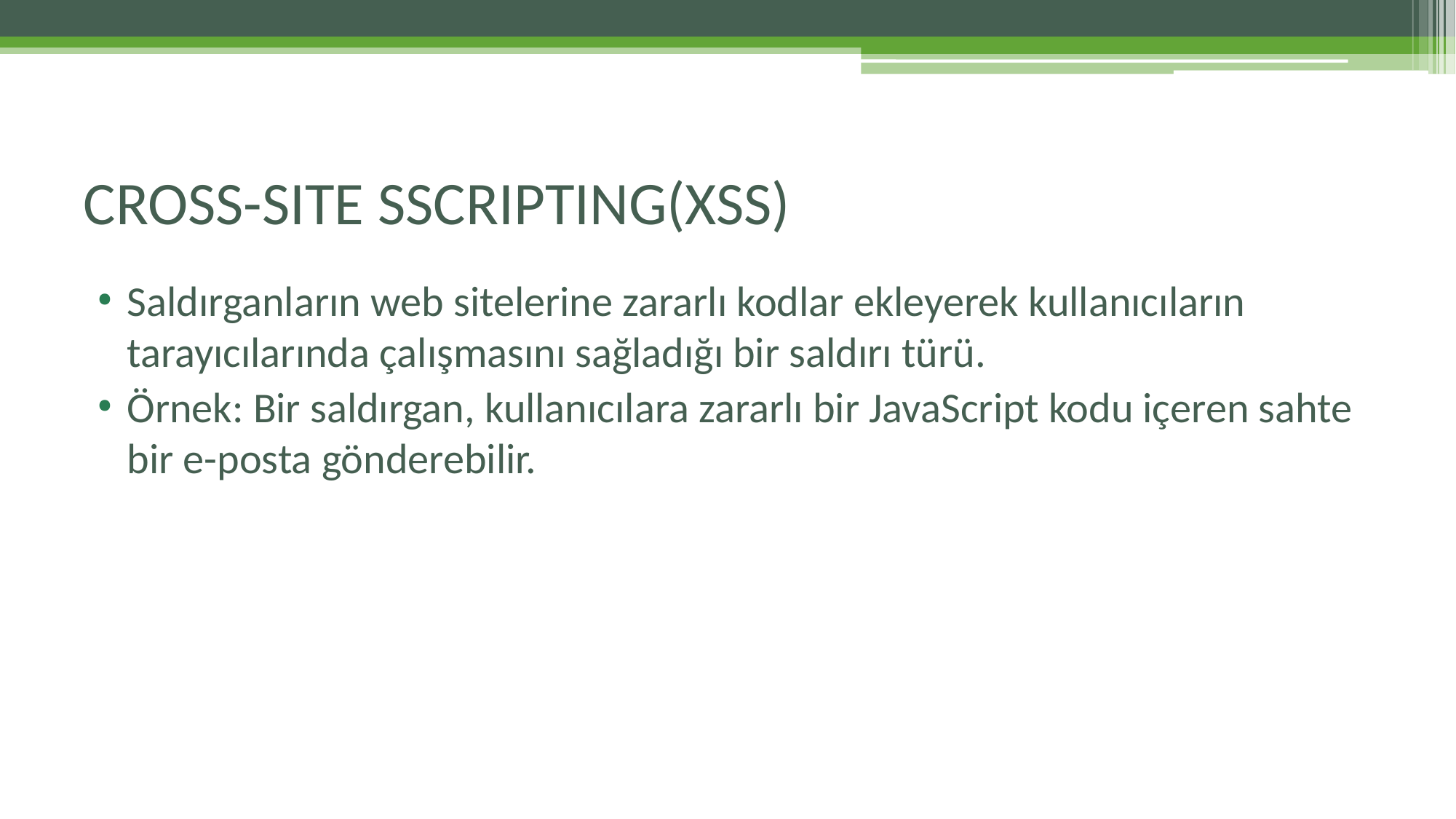

# CROSS-SITE SSCRIPTING(XSS)
Saldırganların web sitelerine zararlı kodlar ekleyerek kullanıcıların tarayıcılarında çalışmasını sağladığı bir saldırı türü.
Örnek: Bir saldırgan, kullanıcılara zararlı bir JavaScript kodu içeren sahte bir e-posta gönderebilir.